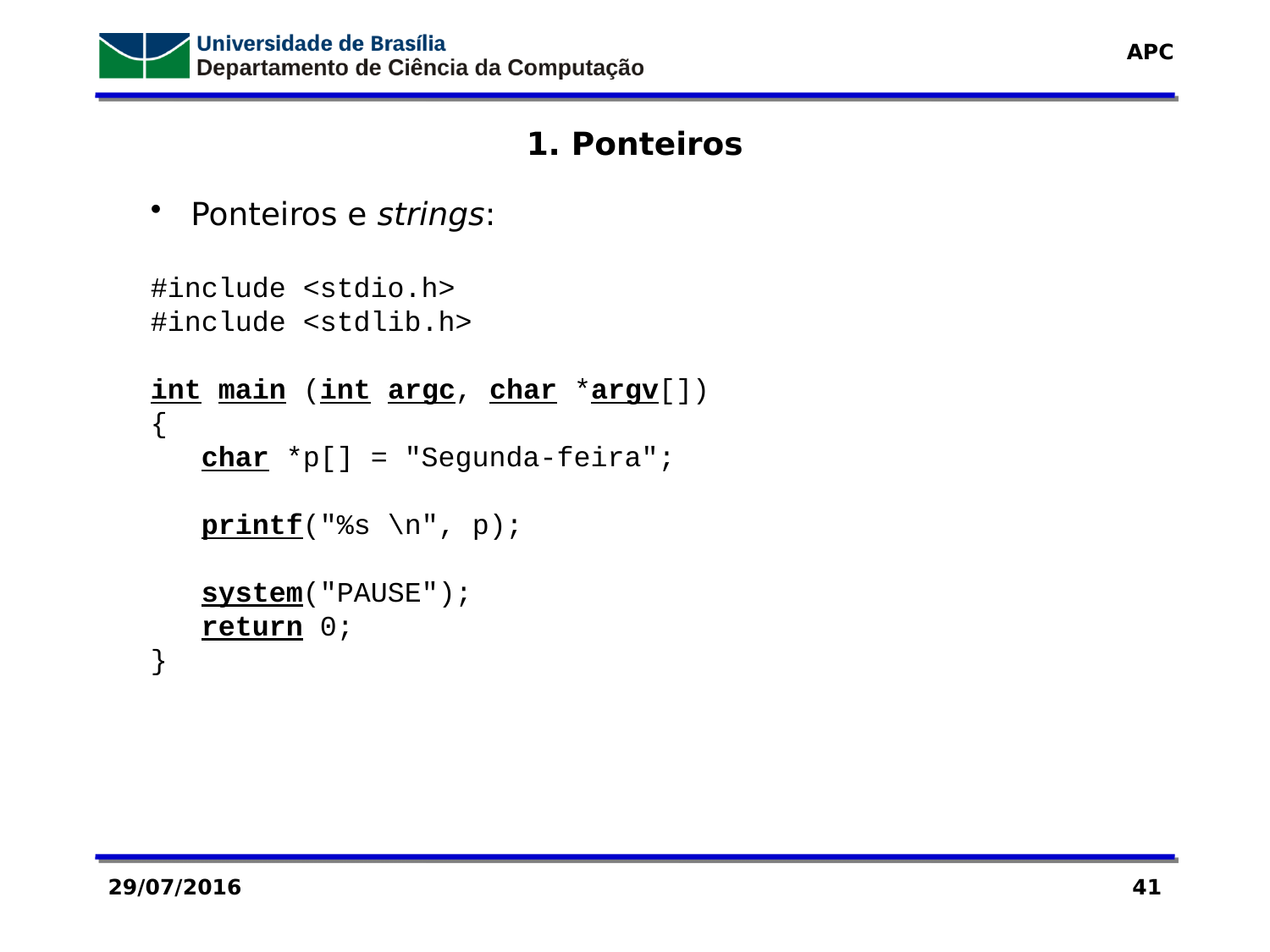

1. Ponteiros
 Ponteiros e strings:

#include <stdio.h>
#include <stdlib.h>

int main (int argc, char *argv[])
{
   char *p[] = "Segunda-feira";

   printf("%s \n", p);

   system("PAUSE");
   return 0;
}
29/07/2016
41